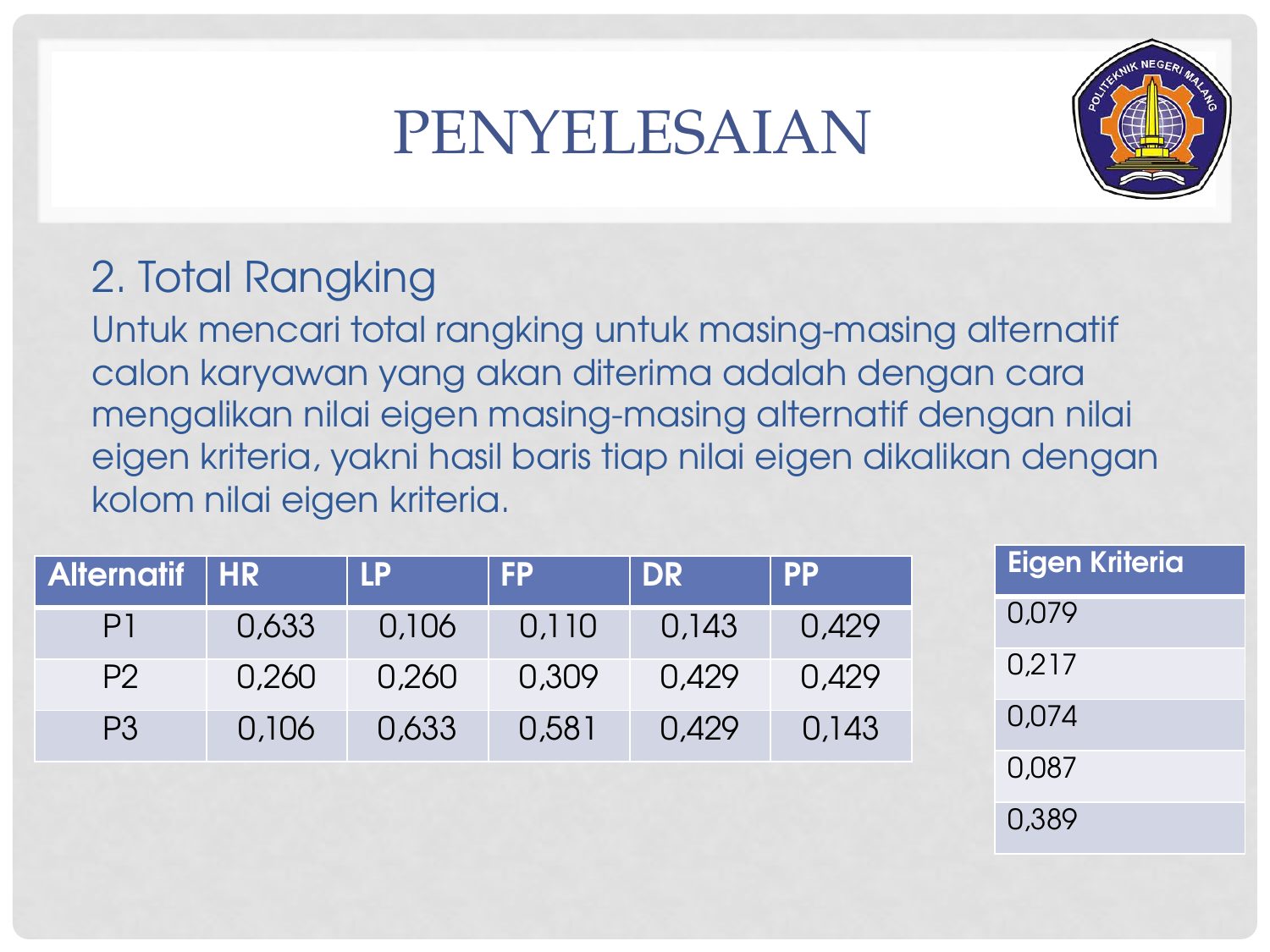

# Penyelesaian
2. Total Rangking
Untuk mencari total rangking untuk masing-masing alternatif calon karyawan yang akan diterima adalah dengan cara mengalikan nilai eigen masing-masing alternatif dengan nilai eigen kriteria, yakni hasil baris tiap nilai eigen dikalikan dengan kolom nilai eigen kriteria.
| Eigen Kriteria |
| --- |
| 0,079 |
| 0,217 |
| 0,074 |
| 0,087 |
| 0,389 |
| Alternatif | HR | LP | FP | DR | PP |
| --- | --- | --- | --- | --- | --- |
| P1 | 0,633 | 0,106 | 0,110 | 0,143 | 0,429 |
| P2 | 0,260 | 0,260 | 0,309 | 0,429 | 0,429 |
| P3 | 0,106 | 0,633 | 0,581 | 0,429 | 0,143 |